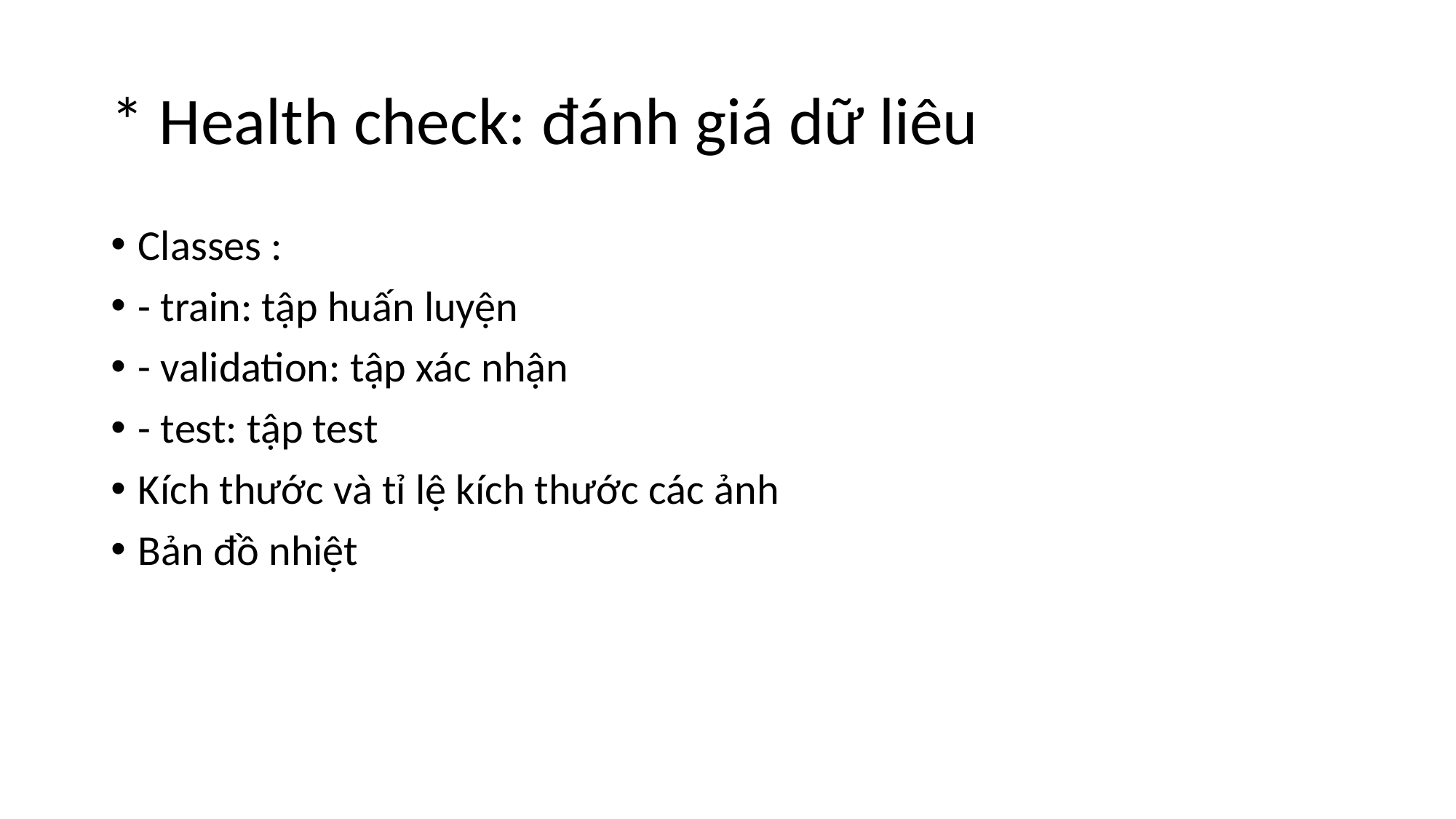

# * Health check: đánh giá dữ liêu
Classes :
- train: tập huấn luyện
- validation: tập xác nhận
- test: tập test
Kích thước và tỉ lệ kích thước các ảnh
Bản đồ nhiệt